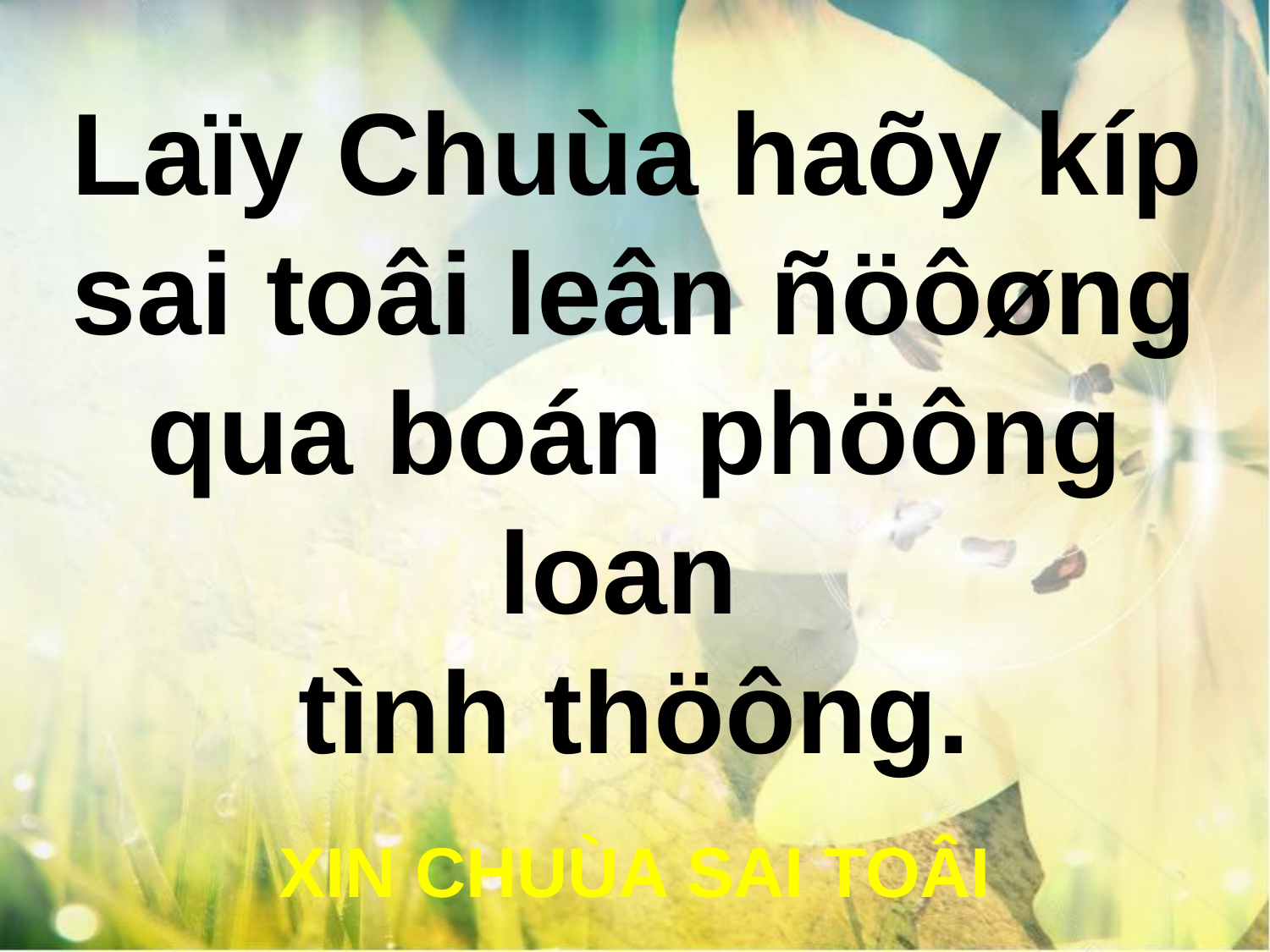

Laïy Chuùa haõy kíp
sai toâi leân ñöôøng qua boán phöông loan
tình thöông.
XIN CHUÙA SAI TOÂI